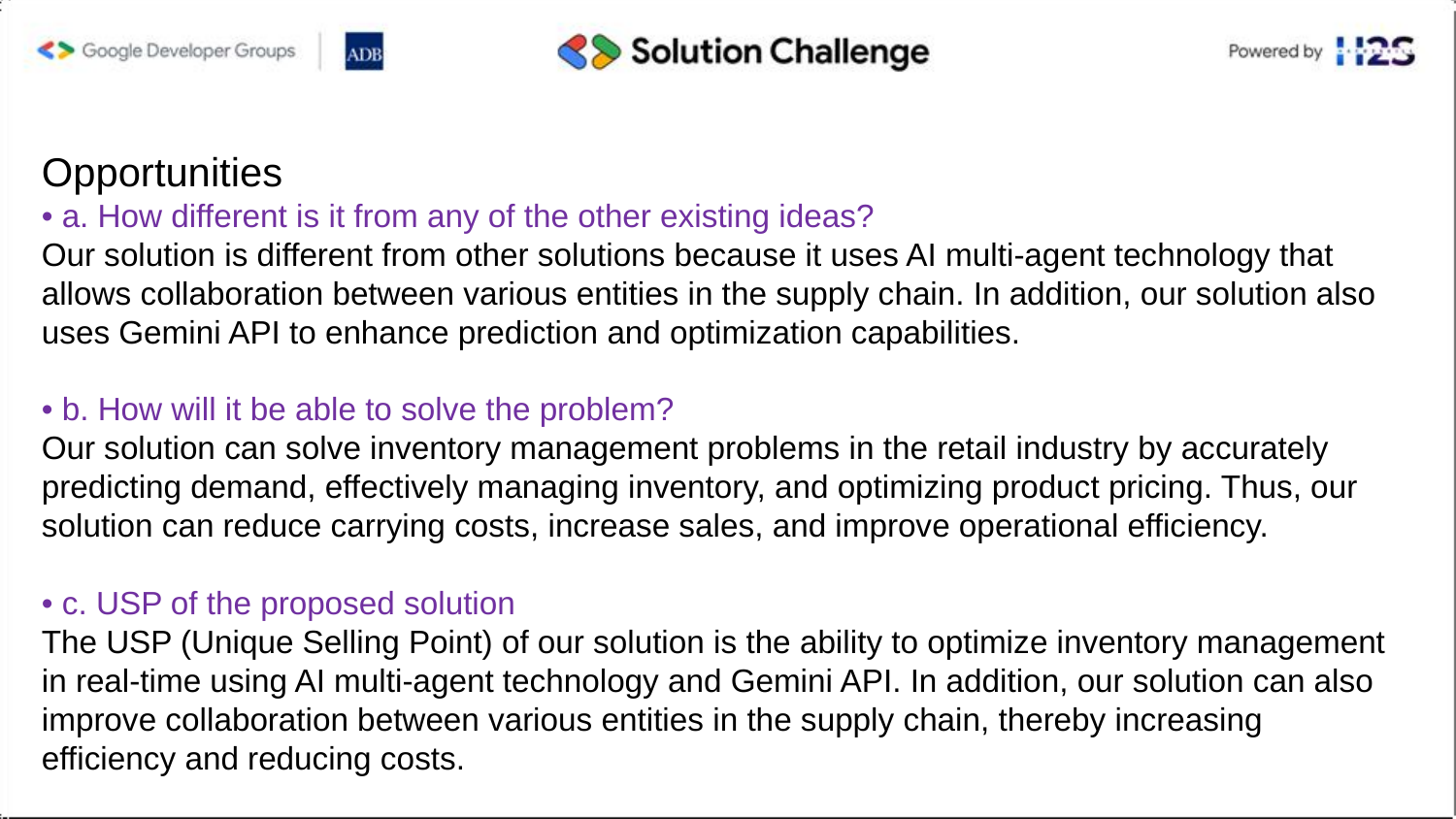

Opportunities
•⁠ ⁠a. How different is it from any of the other existing ideas?
Our solution is different from other solutions because it uses AI multi-agent technology that allows collaboration between various entities in the supply chain. In addition, our solution also uses Gemini API to enhance prediction and optimization capabilities.

•⁠ ⁠b. How will it be able to solve the problem?
Our solution can solve inventory management problems in the retail industry by accurately predicting demand, effectively managing inventory, and optimizing product pricing. Thus, our solution can reduce carrying costs, increase sales, and improve operational efficiency.

•⁠ ⁠c. USP of the proposed solution
The USP (Unique Selling Point) of our solution is the ability to optimize inventory management in real-time using AI multi-agent technology and Gemini API. In addition, our solution can also improve collaboration between various entities in the supply chain, thereby increasing efficiency and reducing costs.